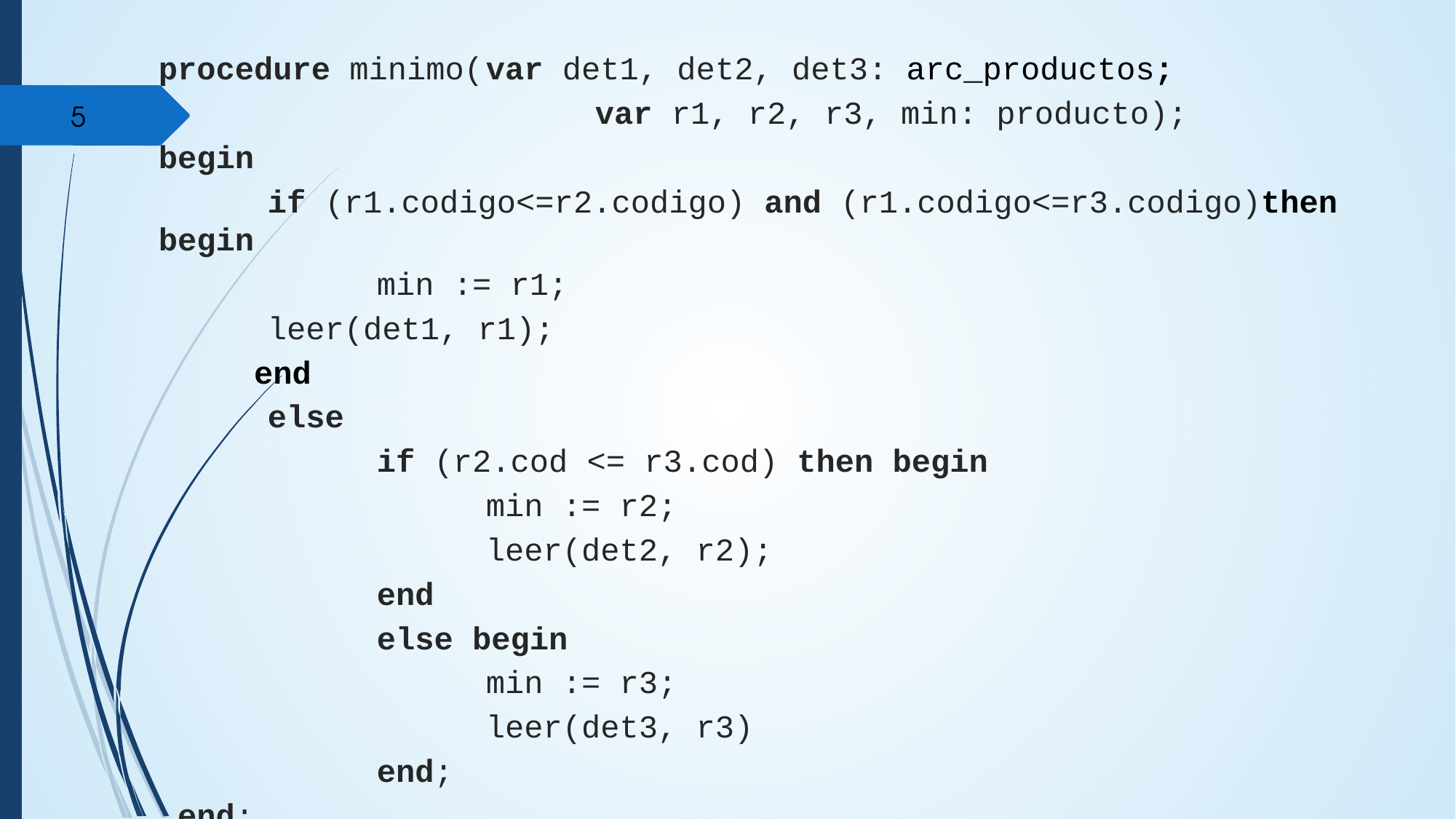

procedure minimo(	var det1, det2, det3: arc_productos;
				var r1, r2, r3, min: producto);
begin
	if (r1.codigo<=r2.codigo) and (r1.codigo<=r3.codigo)then begin
		min := r1;
     	leer(det1, r1);
     end
	else
		if (r2.cod <= r3.cod) then begin
			min := r2;
			leer(det2, r2);
		end
		else begin
			min := r3;
			leer(det3, r3)
		end;
 end;
5